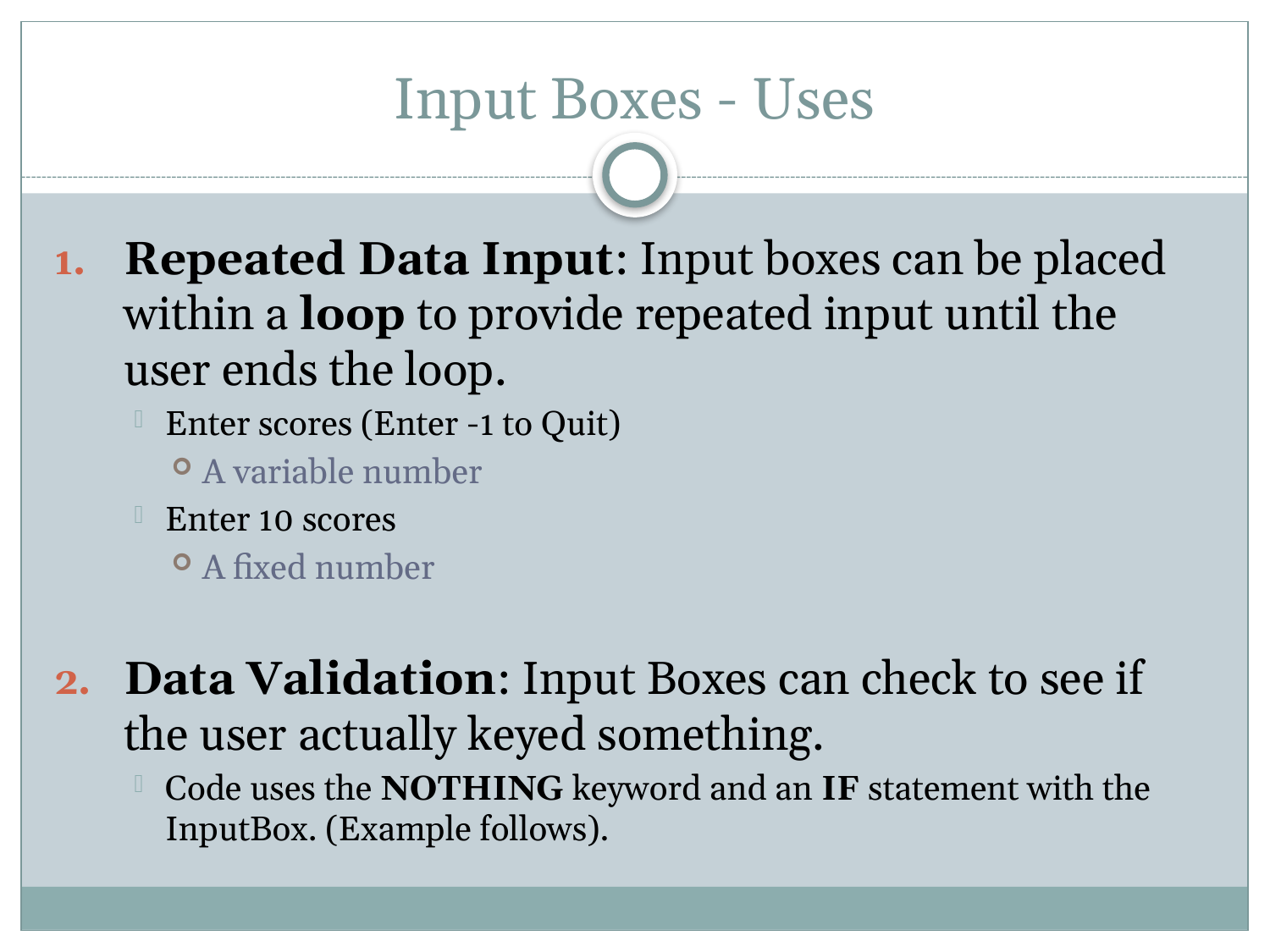

# Input Boxes - Uses
Repeated Data Input: Input boxes can be placed within a loop to provide repeated input until the user ends the loop.
Enter scores (Enter -1 to Quit)
A variable number
Enter 10 scores
A fixed number

Data Validation: Input Boxes can check to see if the user actually keyed something.
Code uses the NOTHING keyword and an IF statement with the InputBox. (Example follows).